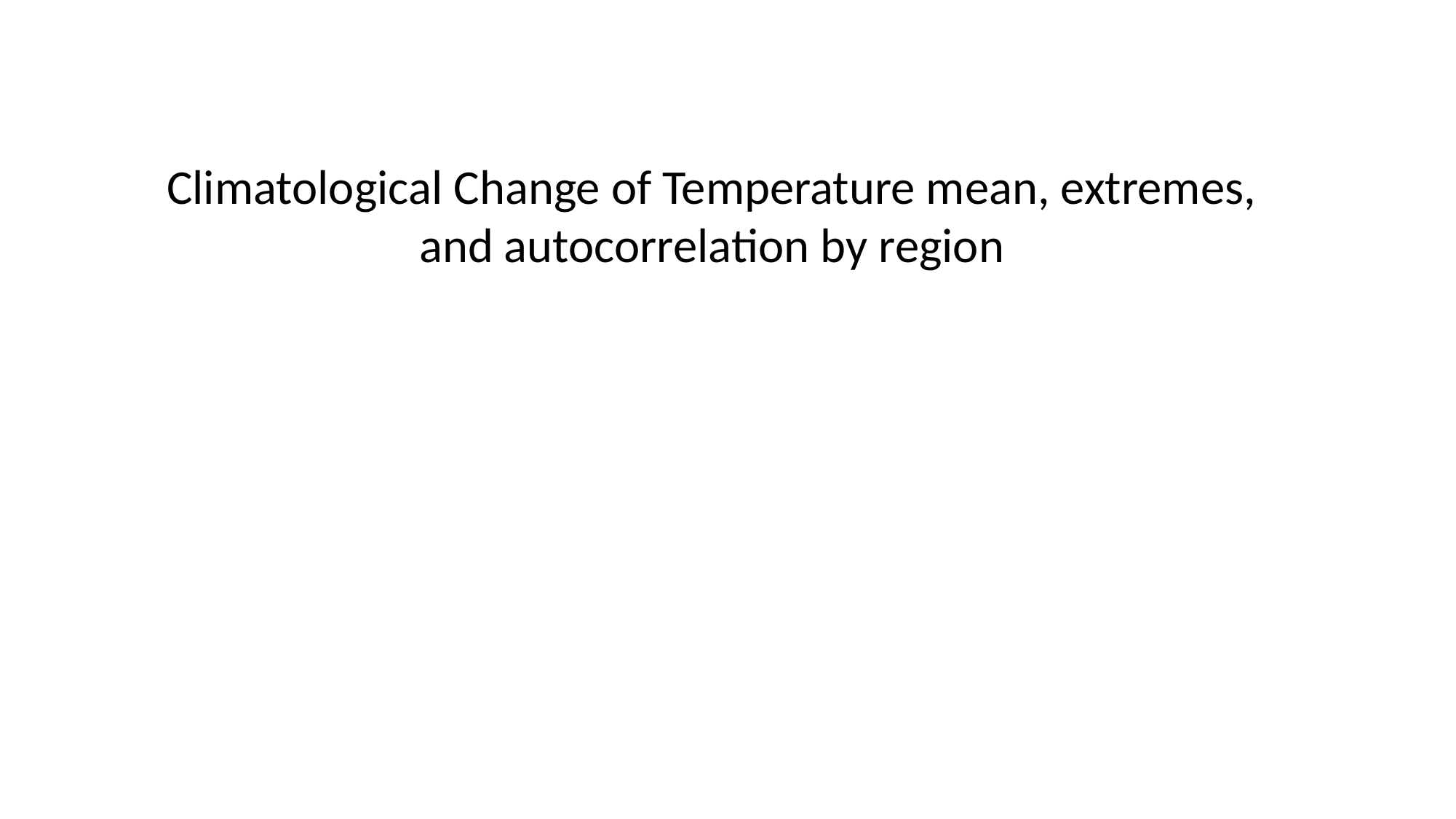

Climatological Change of Temperature mean, extremes, and autocorrelation by region